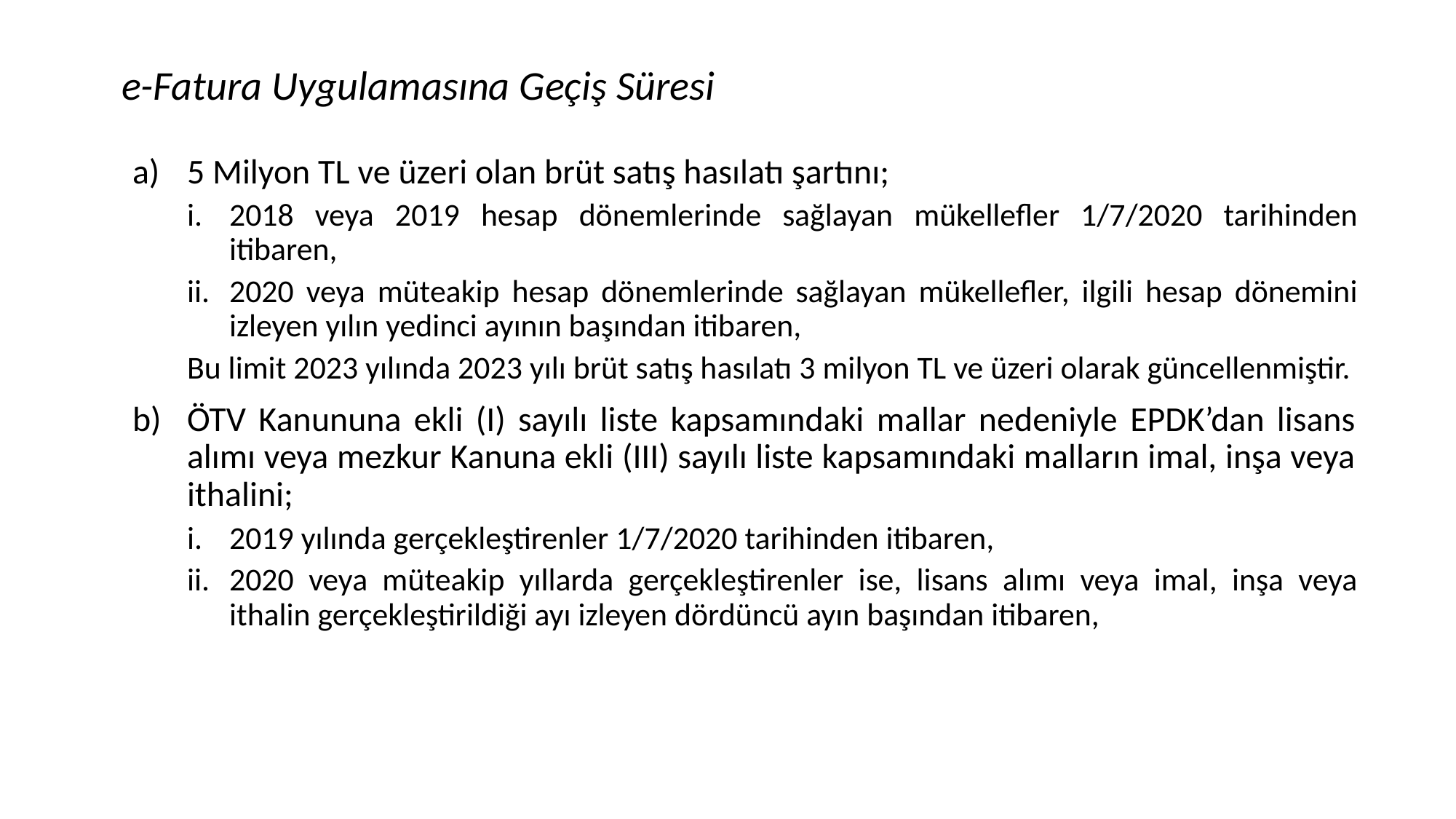

# e-Fatura Uygulamasına Geçiş Süresi
5 Milyon TL ve üzeri olan brüt satış hasılatı şartını;
2018 veya 2019 hesap dönemlerinde sağlayan mükellefler 1/7/2020 tarihinden itibaren,
2020 veya müteakip hesap dönemlerinde sağlayan mükellefler, ilgili hesap dönemini izleyen yılın yedinci ayının başından itibaren,
Bu limit 2023 yılında 2023 yılı brüt satış hasılatı 3 milyon TL ve üzeri olarak güncellenmiştir.
ÖTV Kanununa ekli (I) sayılı liste kapsamındaki mallar nedeniyle EPDK’dan lisans alımı veya mezkur Kanuna ekli (III) sayılı liste kapsamındaki malların imal, inşa veya ithalini;
2019 yılında gerçekleştirenler 1/7/2020 tarihinden itibaren,
2020 veya müteakip yıllarda gerçekleştirenler ise, lisans alımı veya imal, inşa veya ithalin gerçekleştirildiği ayı izleyen dördüncü ayın başından itibaren,